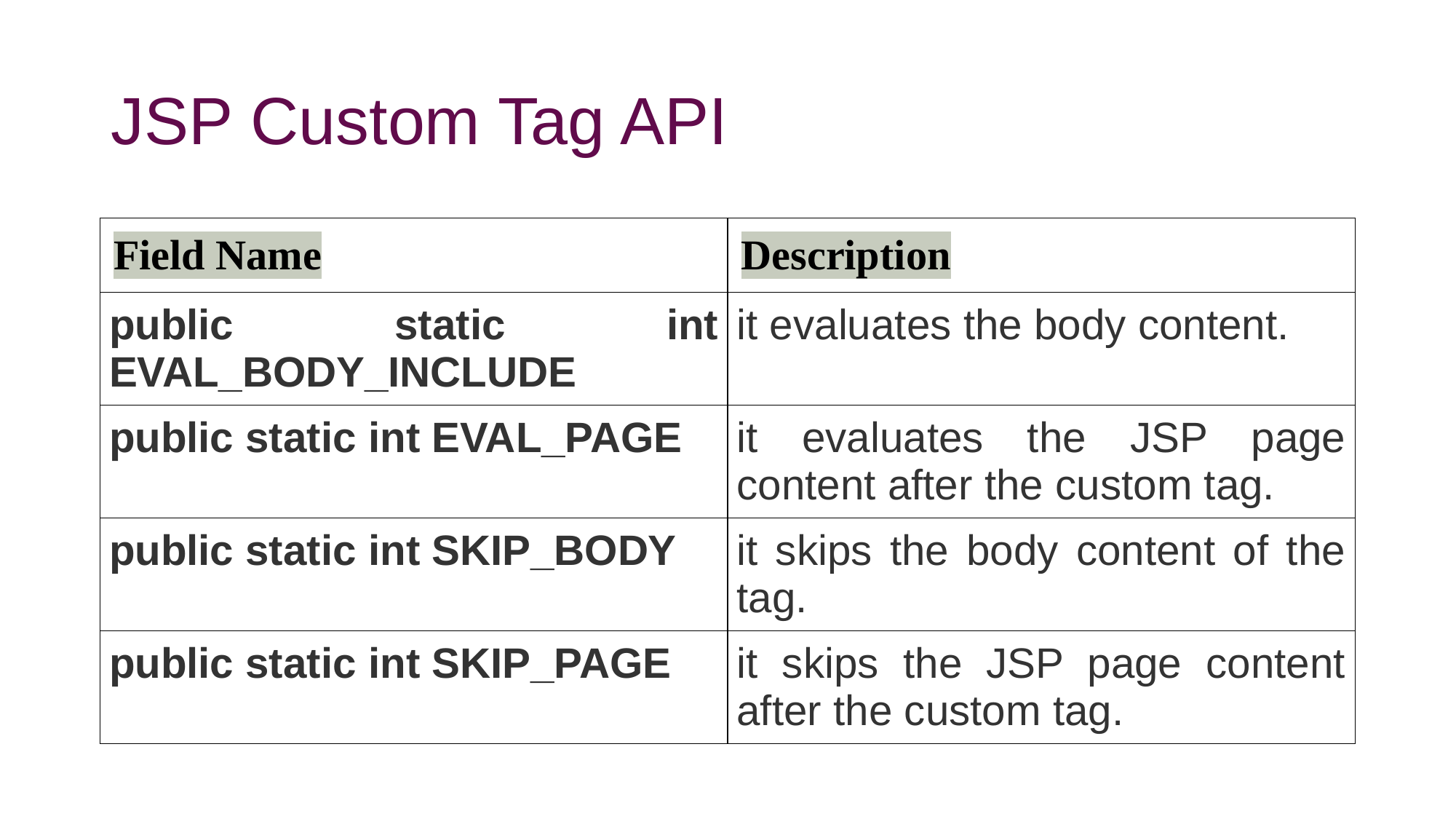

# JSP Custom Tag API
| Field Name | Description |
| --- | --- |
| public static int EVAL\_BODY\_INCLUDE | it evaluates the body content. |
| public static int EVAL\_PAGE | it evaluates the JSP page content after the custom tag. |
| public static int SKIP\_BODY | it skips the body content of the tag. |
| public static int SKIP\_PAGE | it skips the JSP page content after the custom tag. |